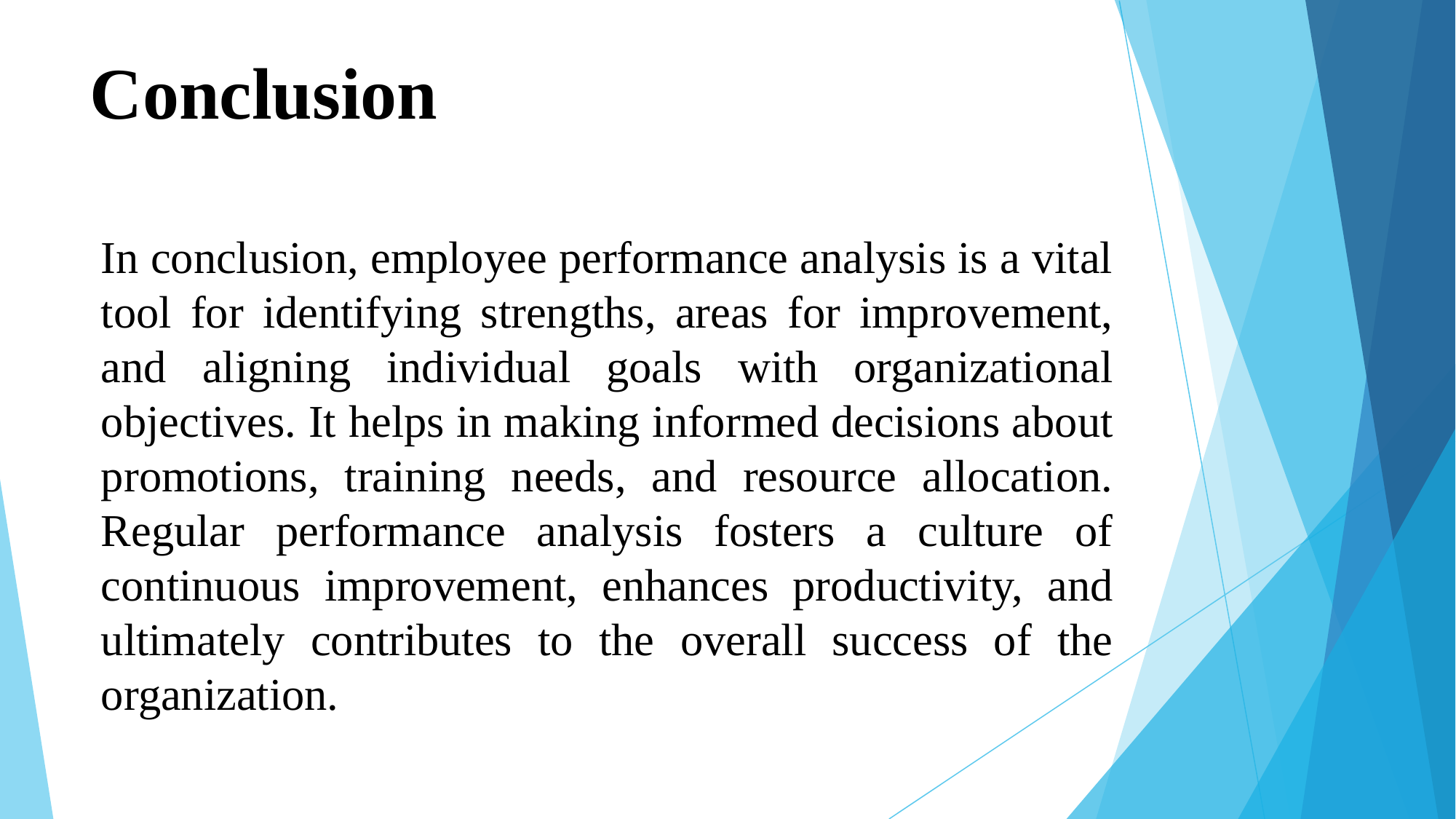

# Conclusion
In conclusion, employee performance analysis is a vital tool for identifying strengths, areas for improvement, and aligning individual goals with organizational objectives. It helps in making informed decisions about promotions, training needs, and resource allocation. Regular performance analysis fosters a culture of continuous improvement, enhances productivity, and ultimately contributes to the overall success of the organization.